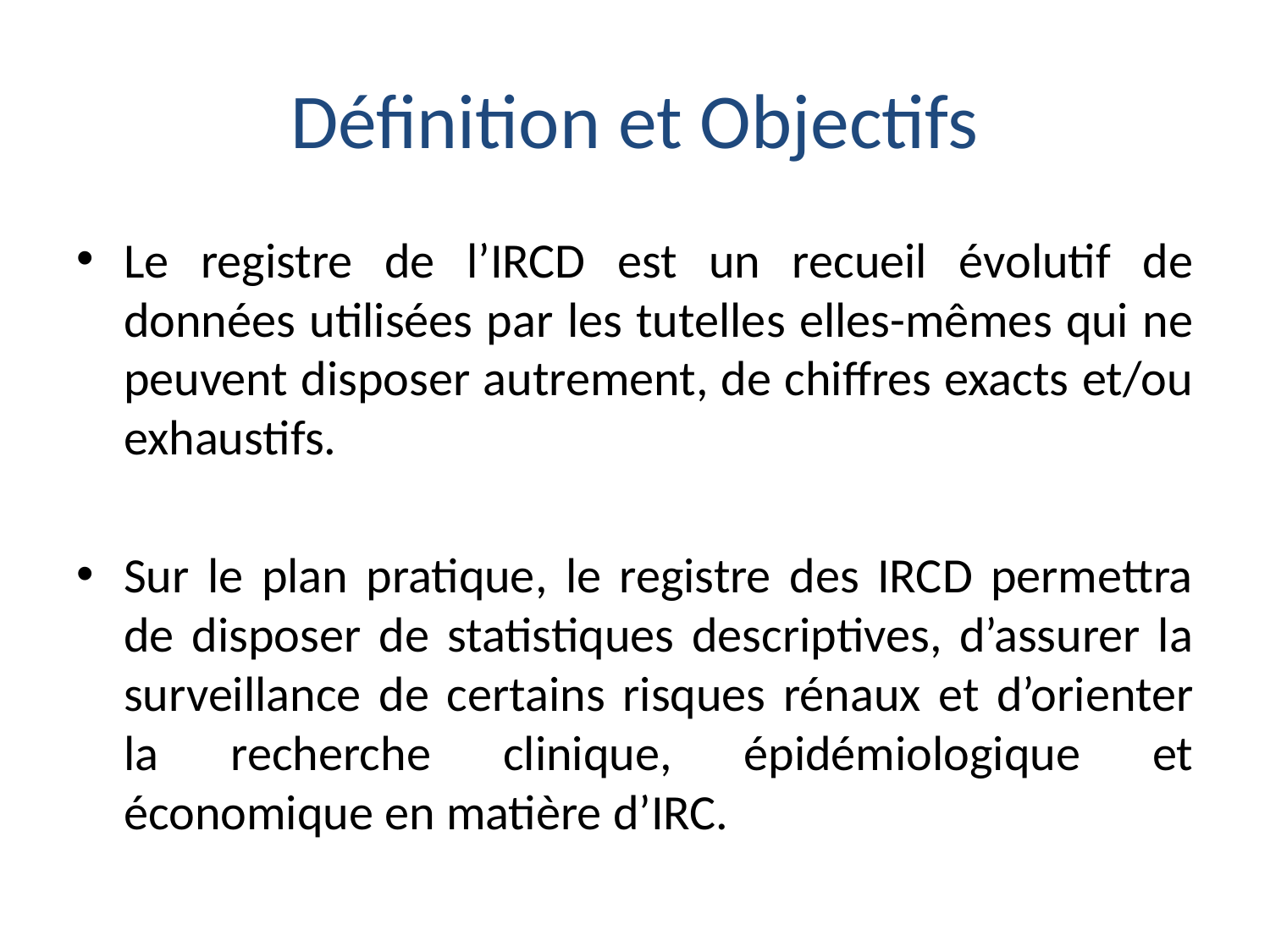

# Définition et Objectifs
Le registre de l’IRCD est un recueil évolutif de données utilisées par les tutelles elles-mêmes qui ne peuvent disposer autrement, de chiffres exacts et/ou exhaustifs.

Sur le plan pratique, le registre des IRCD permettra de disposer de statistiques descriptives, d’assurer la surveillance de certains risques rénaux et d’orienter la recherche clinique, épidémiologique et économique en matière d’IRC.